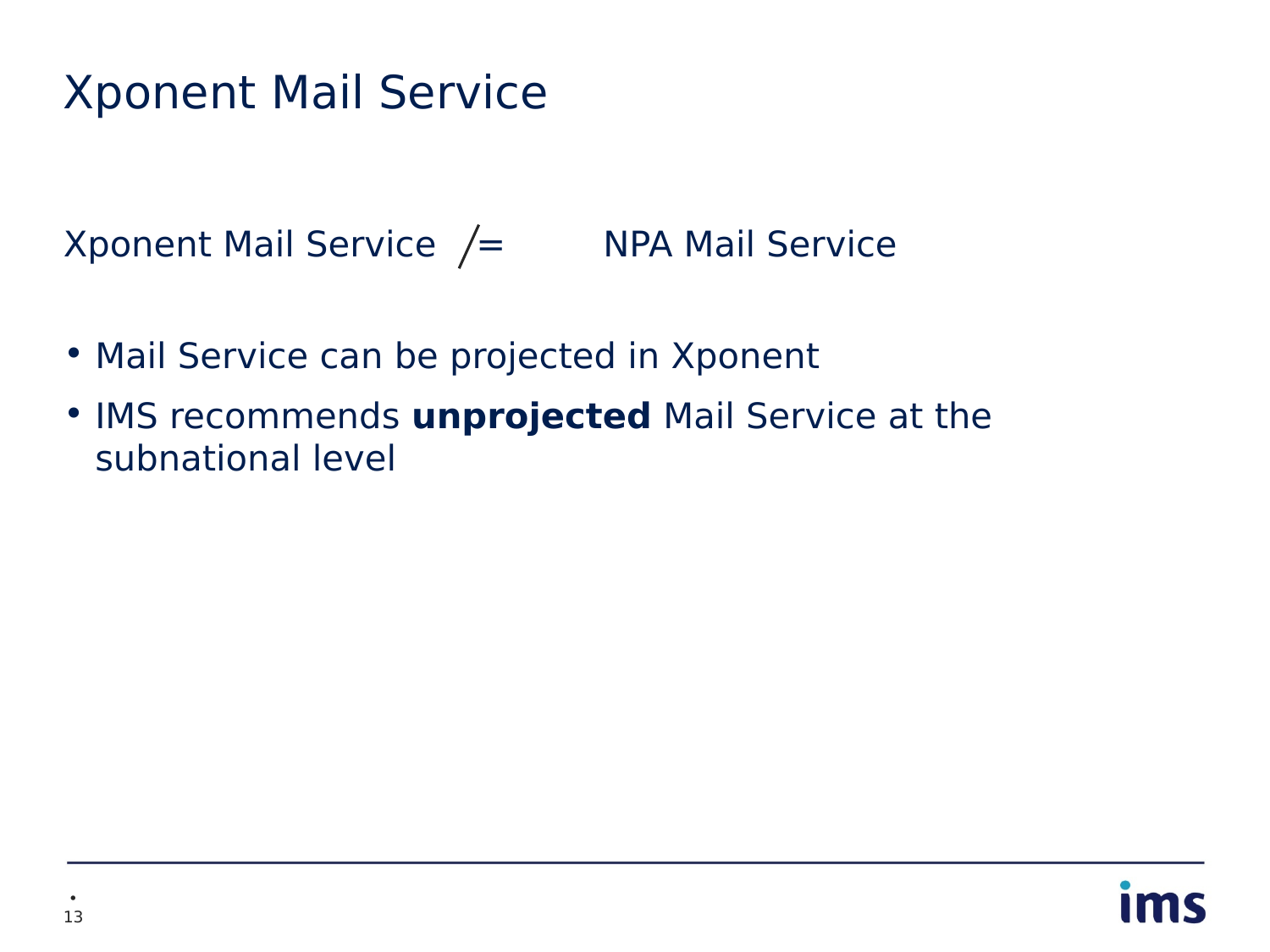

# Xponent Mail Service
Xponent Mail Service	=	NPA Mail Service

Mail Service can be projected in Xponent
IMS recommends unprojected Mail Service at the subnational level

 •
13